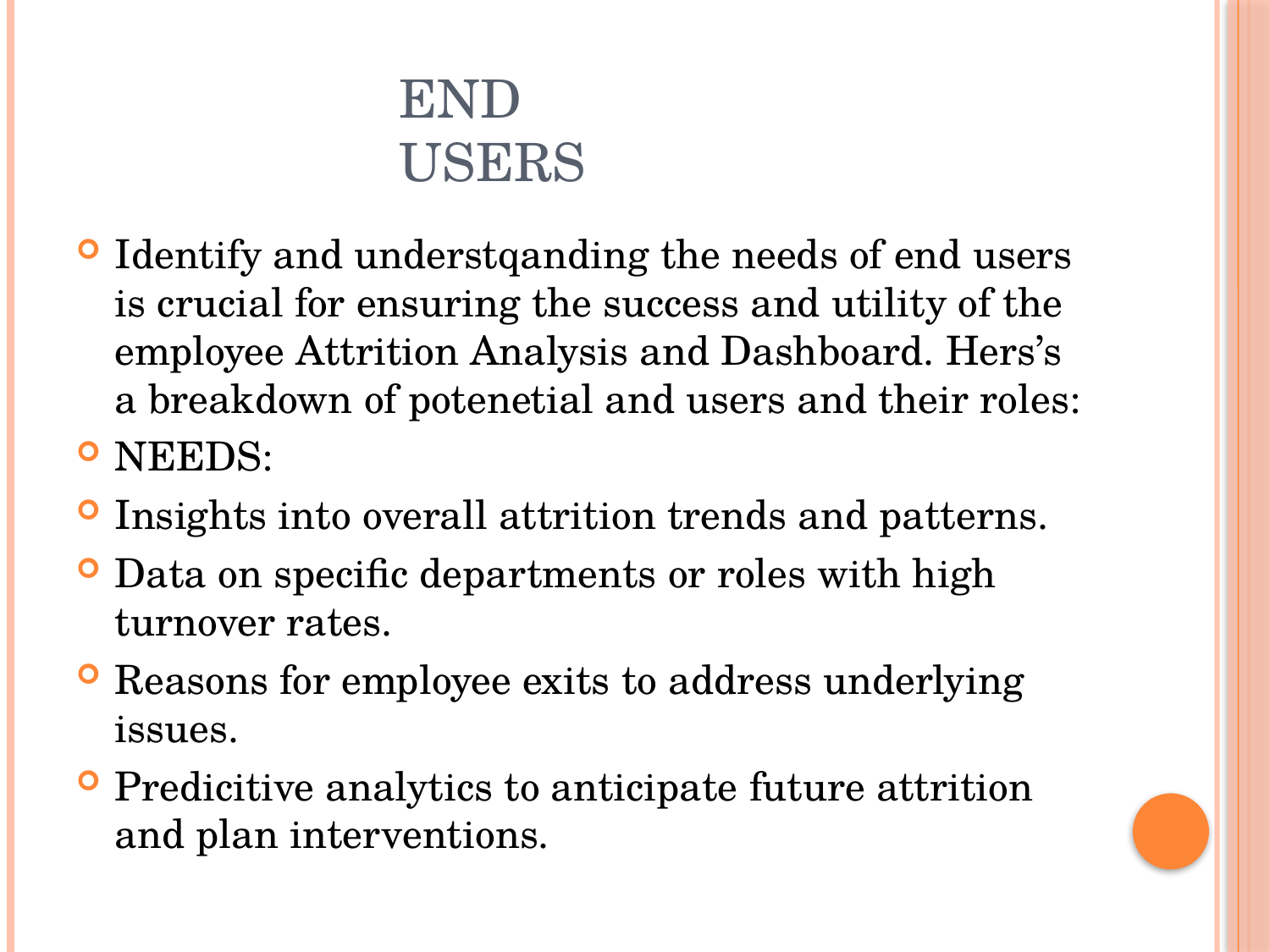

# End users
Identify and understqanding the needs of end users is crucial for ensuring the success and utility of the employee Attrition Analysis and Dashboard. Hers’s a breakdown of potenetial and users and their roles:
NEEDS:
Insights into overall attrition trends and patterns.
Data on specific departments or roles with high turnover rates.
Reasons for employee exits to address underlying issues.
Predicitive analytics to anticipate future attrition and plan interventions.